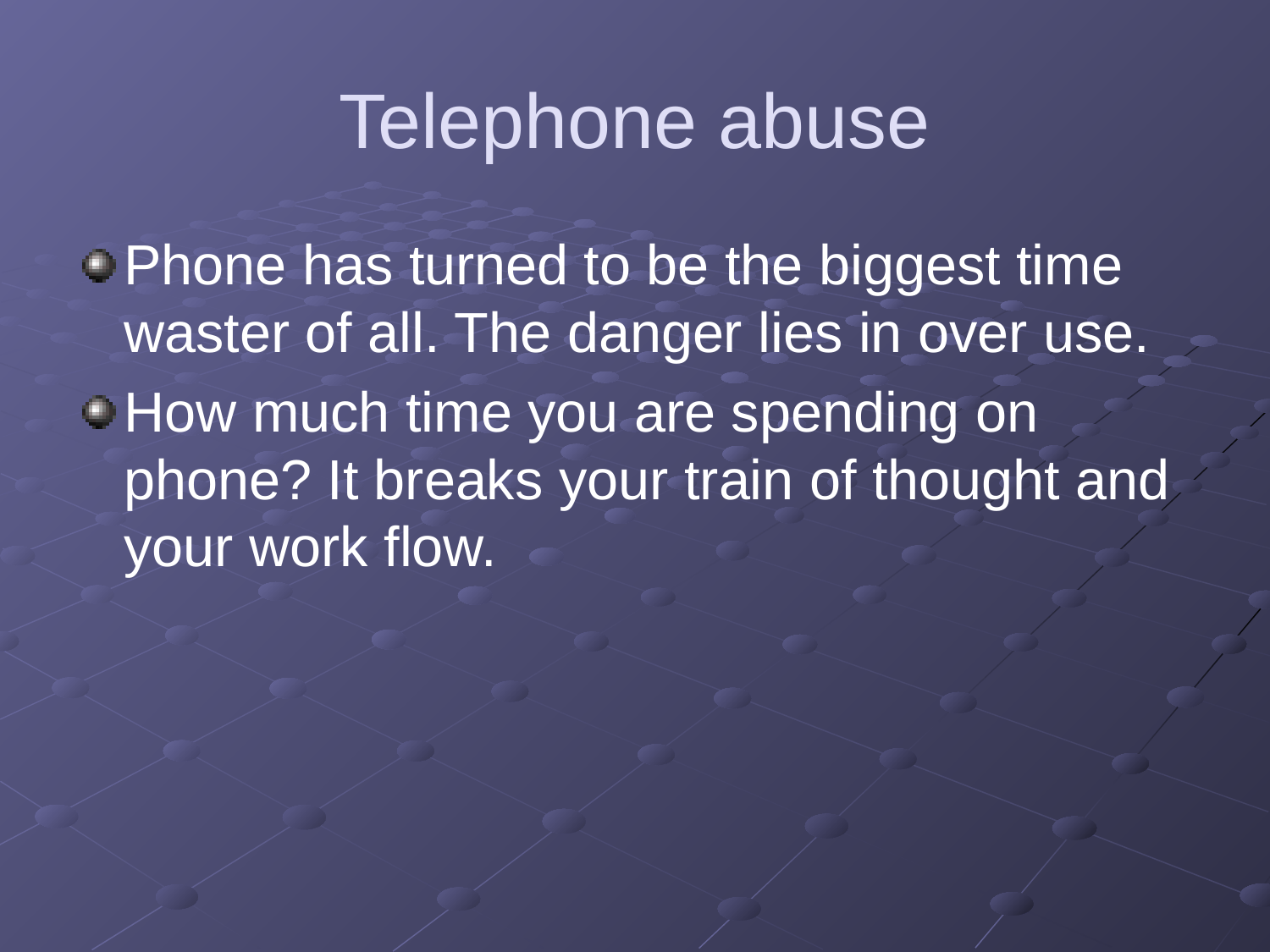

# Telephone abuse
Phone has turned to be the biggest time waster of all. The danger lies in over use.
How much time you are spending on phone? It breaks your train of thought and your work flow.